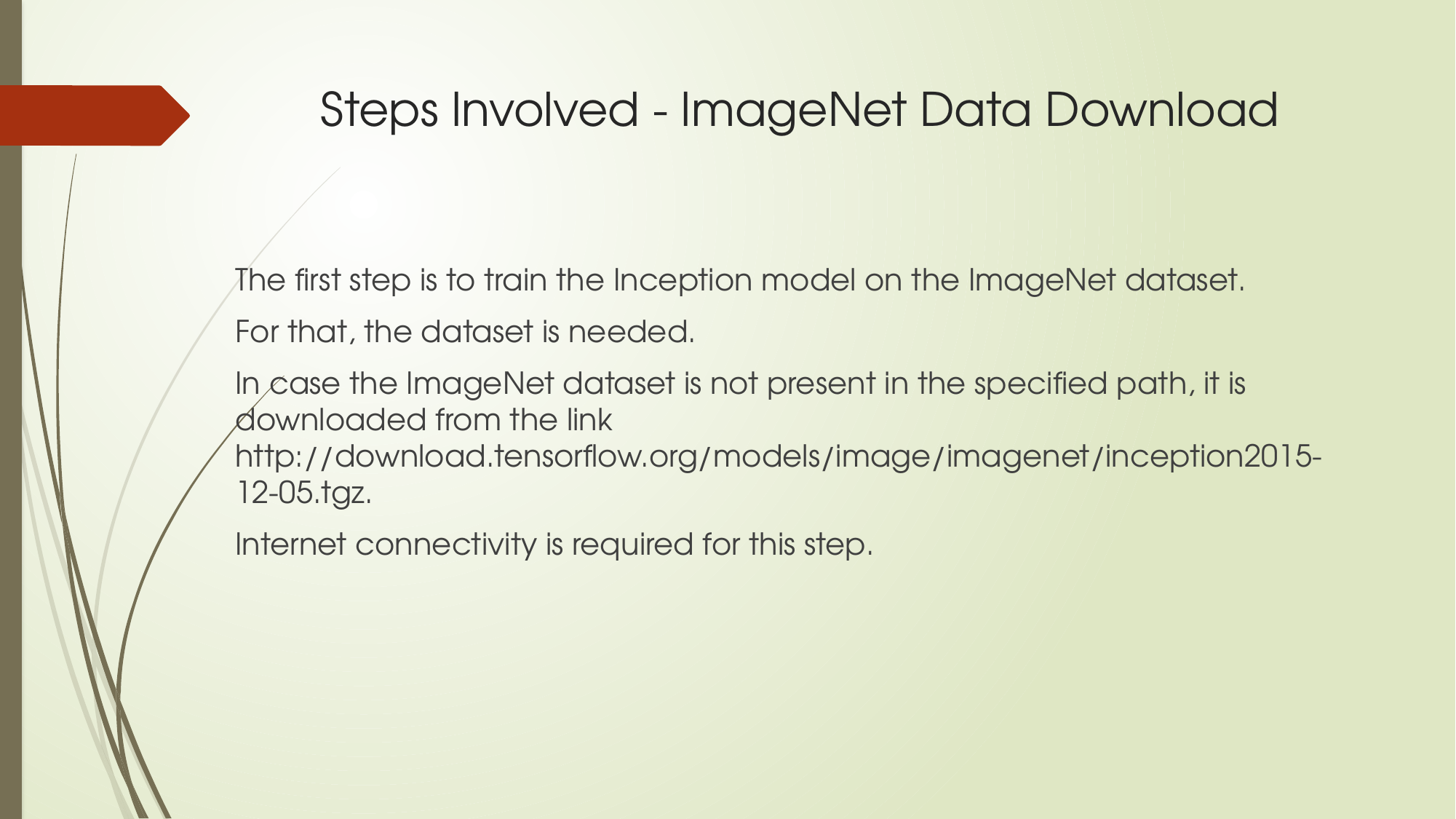

# Steps Involved - ImageNet Data Download
The ﬁrst step is to train the Inception model on the ImageNet dataset.
For that, the dataset is needed.
In case the ImageNet dataset is not present in the speciﬁed path, it is downloaded from the link http://download.tensorﬂow.org/models/image/imagenet/inception2015-12-05.tgz.
Internet connectivity is required for this step.